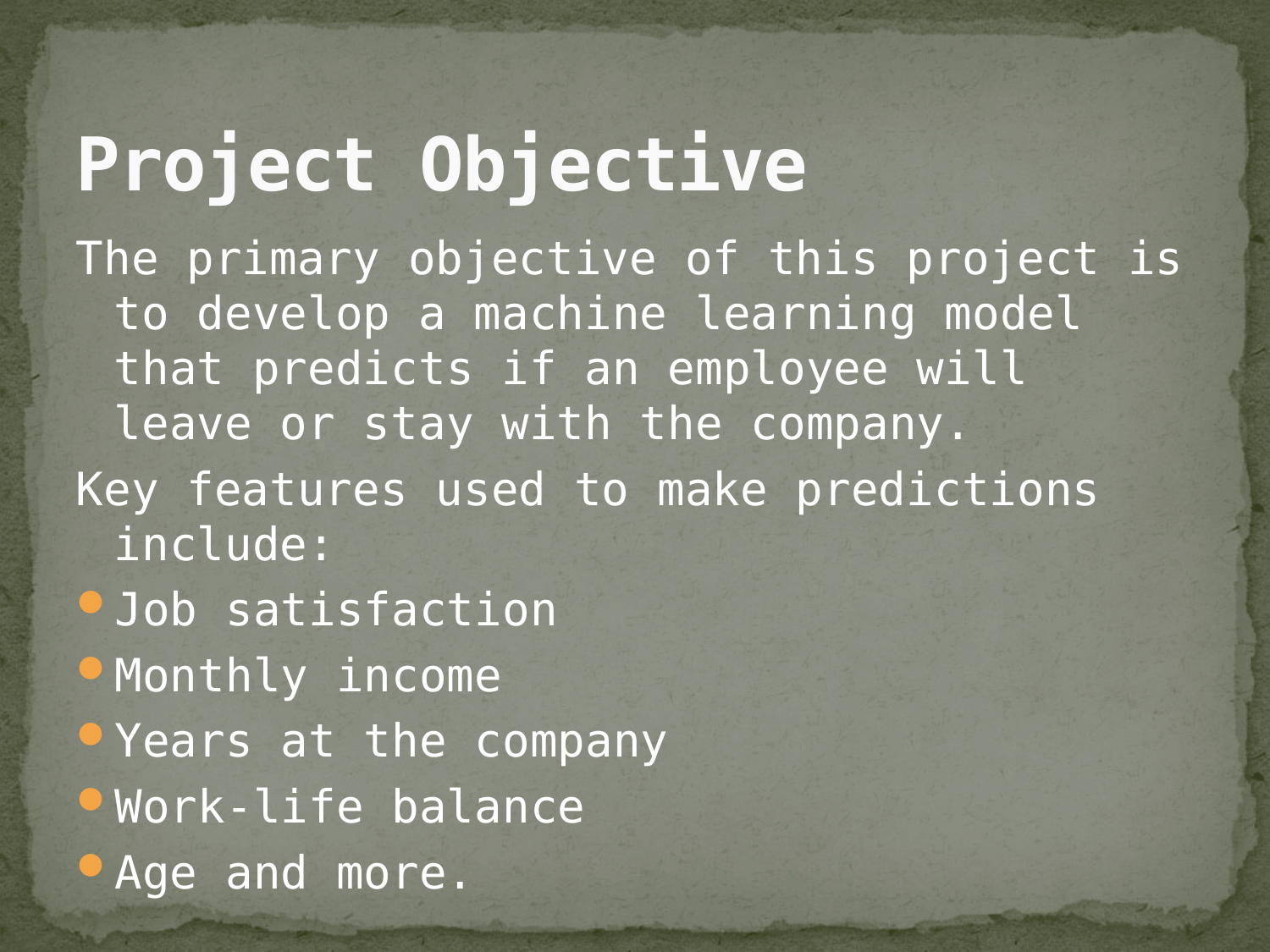

# Project Objective
The primary objective of this project is to develop a machine learning model that predicts if an employee will leave or stay with the company.
Key features used to make predictions include:
Job satisfaction
Monthly income
Years at the company
Work-life balance
Age and more.